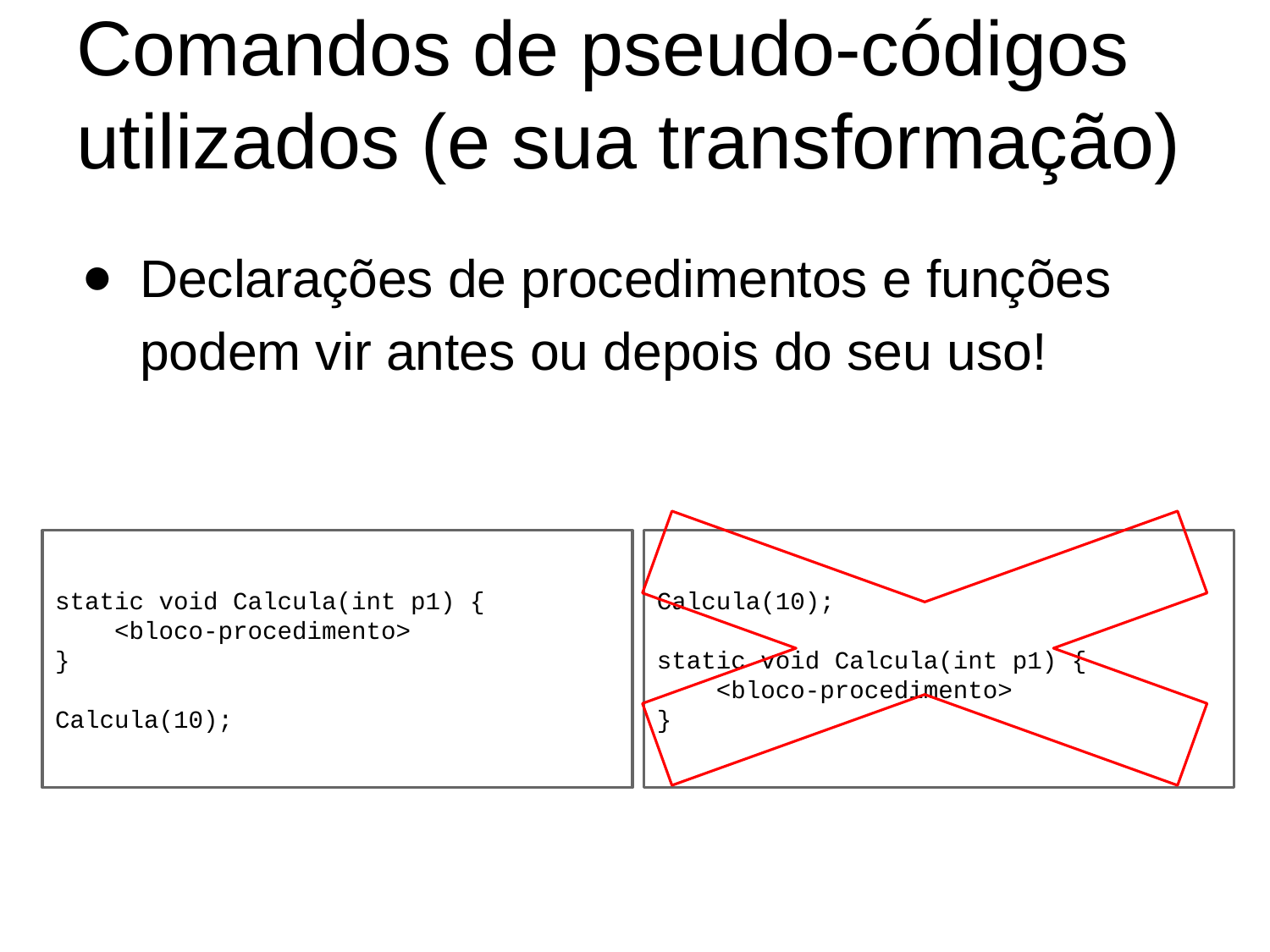

# Comandos de pseudo-códigos utilizados (e sua transformação)
Declarações de procedimentos e funções podem vir antes ou depois do seu uso!

static void Calcula(int p1) {
    <bloco-procedimento>
}

Calcula(10);
Calcula(10);

static void Calcula(int p1) {
    <bloco-procedimento>
}